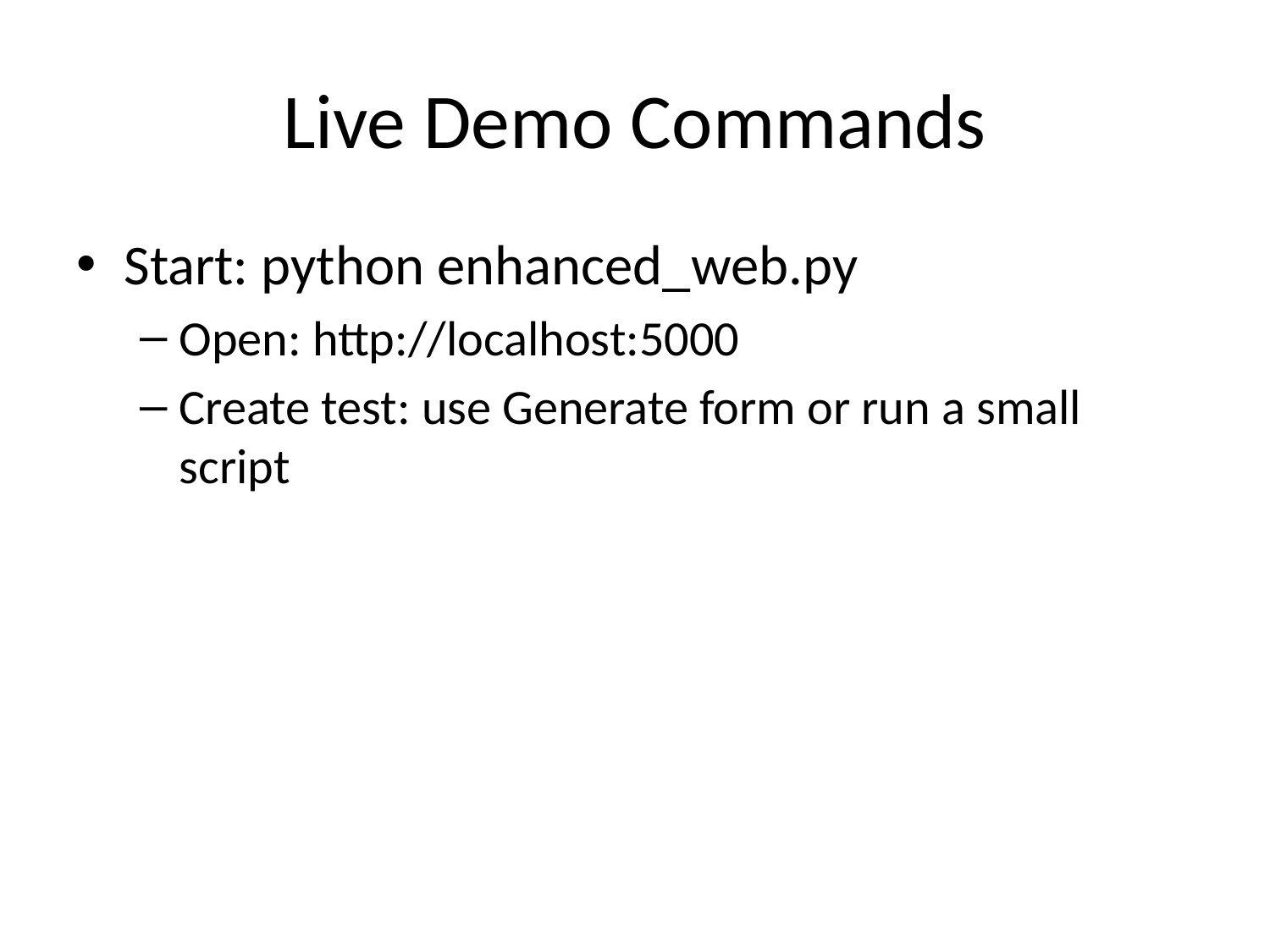

# Live Demo Commands
Start: python enhanced_web.py
Open: http://localhost:5000
Create test: use Generate form or run a small script